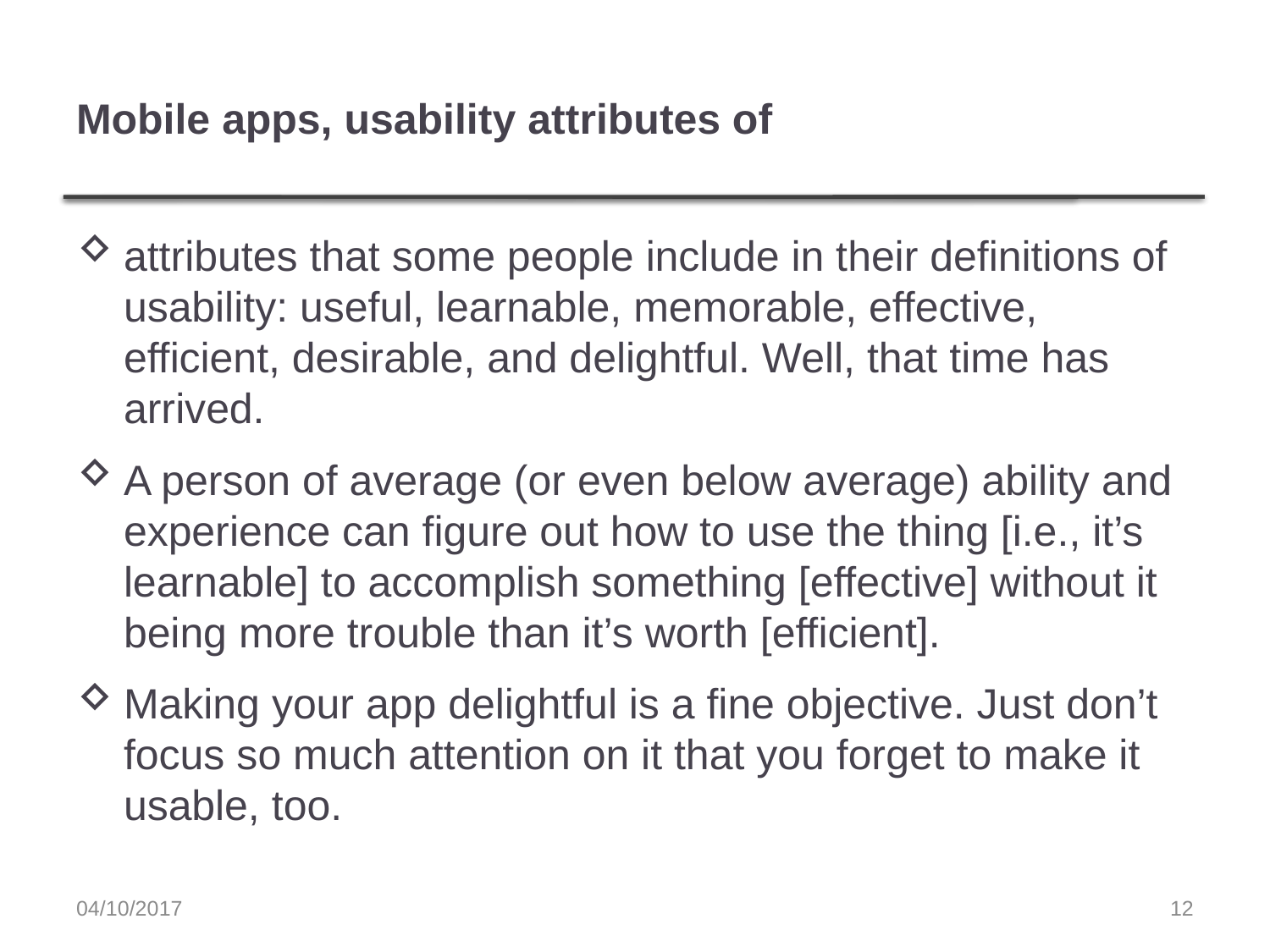

# Mobile apps, usability attributes of
attributes that some people include in their definitions of usability: useful, learnable, memorable, effective, efficient, desirable, and delightful. Well, that time has arrived.
A person of average (or even below average) ability and experience can figure out how to use the thing [i.e., it’s learnable] to accomplish something [effective] without it being more trouble than it’s worth [efficient].
Making your app delightful is a fine objective. Just don’t focus so much attention on it that you forget to make it usable, too.
04/10/2017
12